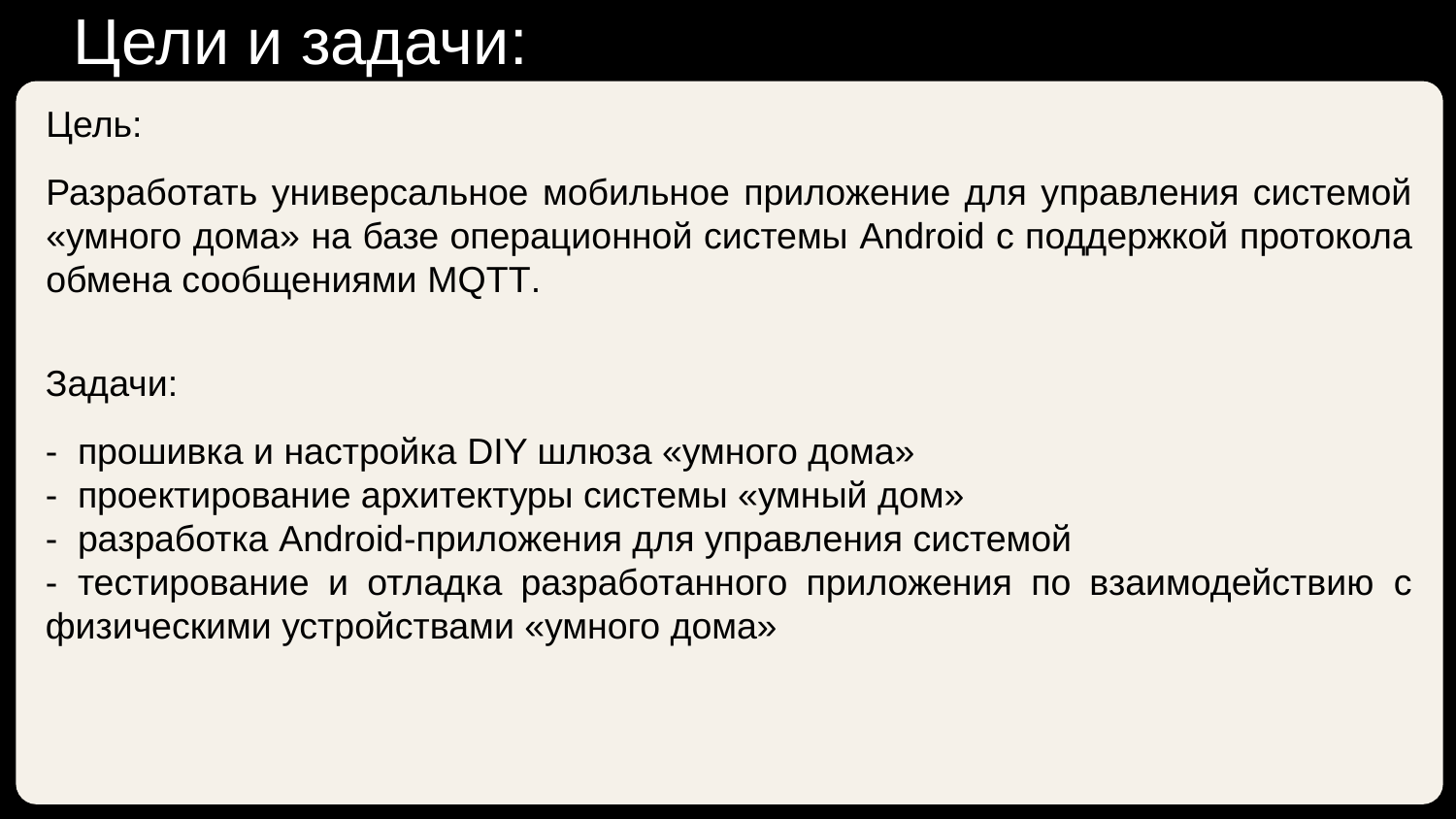

Цели и задачи:

Цель:

Разработать универсальное мобильное приложение для управления системой «умного дома» на базе операционной системы Android с поддержкой протокола обмена сообщениями MQTT.

Задачи:

-_прошивка и настройка DIY шлюза «умного дома»
-_проектирование архитектуры системы «умный дом»
-_разработка Android-приложения для управления системой
-_тестирование и отладка разработанного приложения по взаимодействию с физическими устройствами «умного дома»